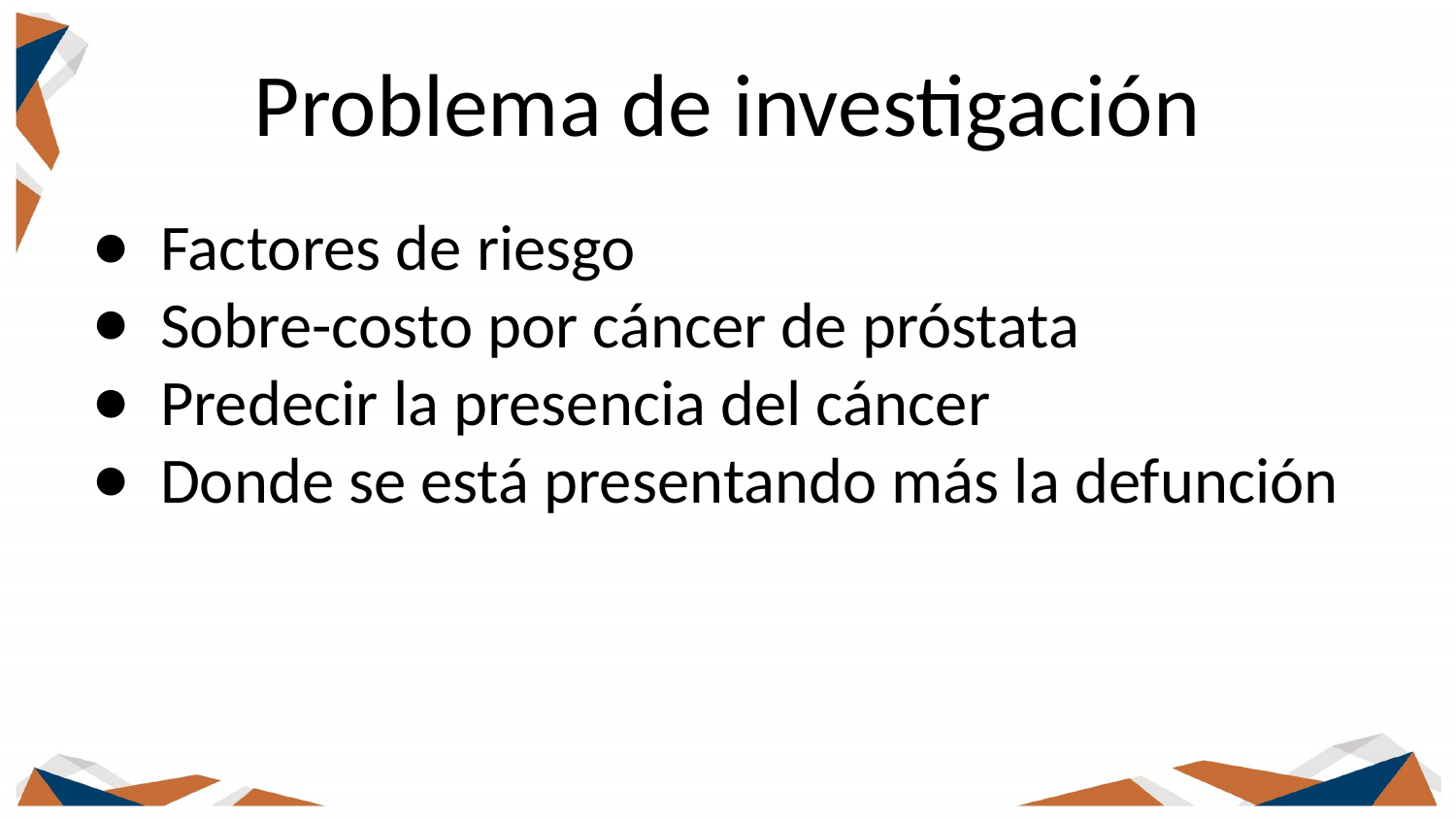

# Problema de investigación
Factores de riesgo
Sobre-costo por cáncer de próstata
Predecir la presencia del cáncer
Donde se está presentando más la defunción